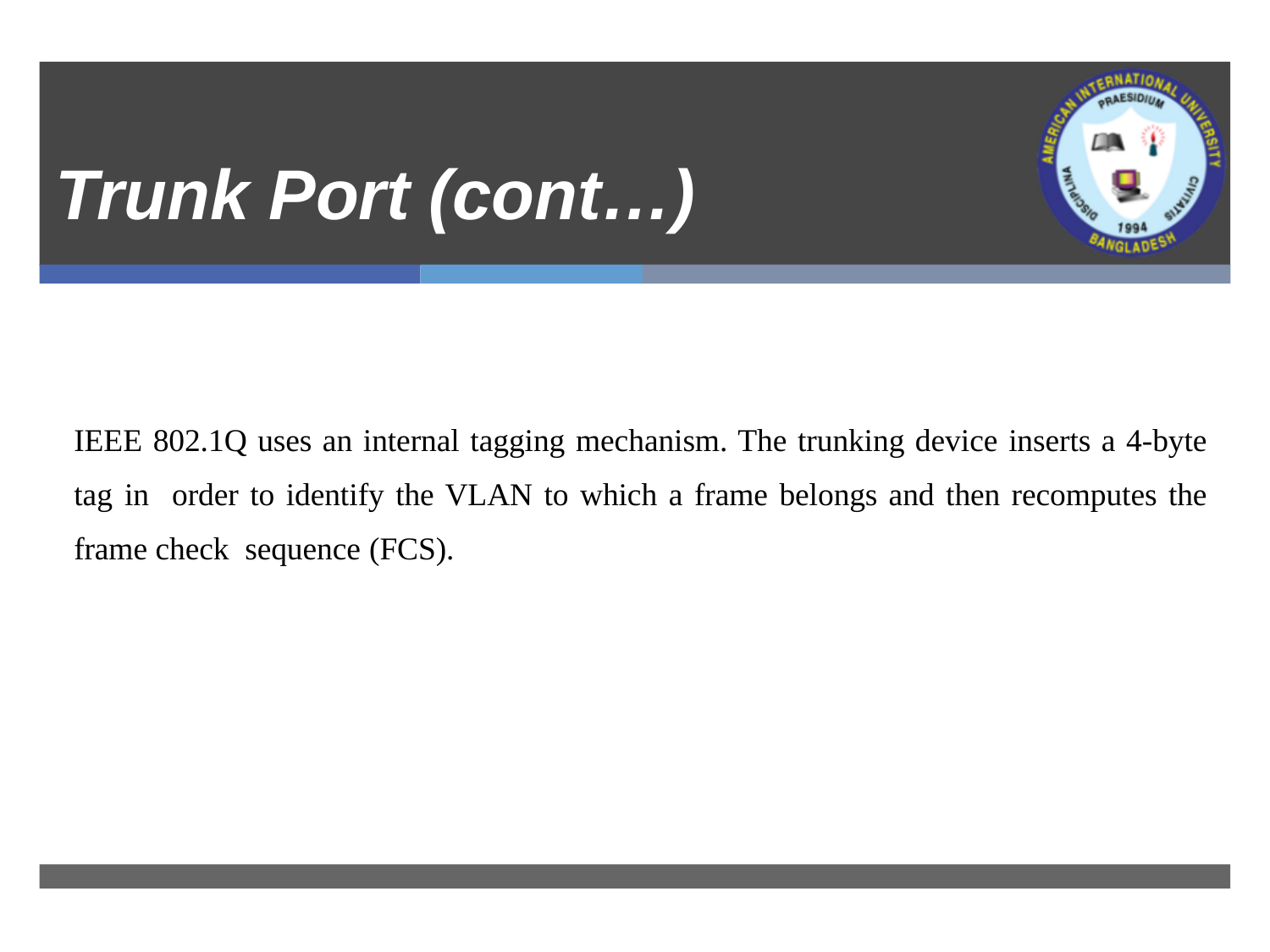

# Trunk Port (cont…)
IEEE 802.1Q uses an internal tagging mechanism. The trunking device inserts a 4-byte tag in  order to identify the VLAN to which a frame belongs and then recomputes the frame check  sequence (FCS).